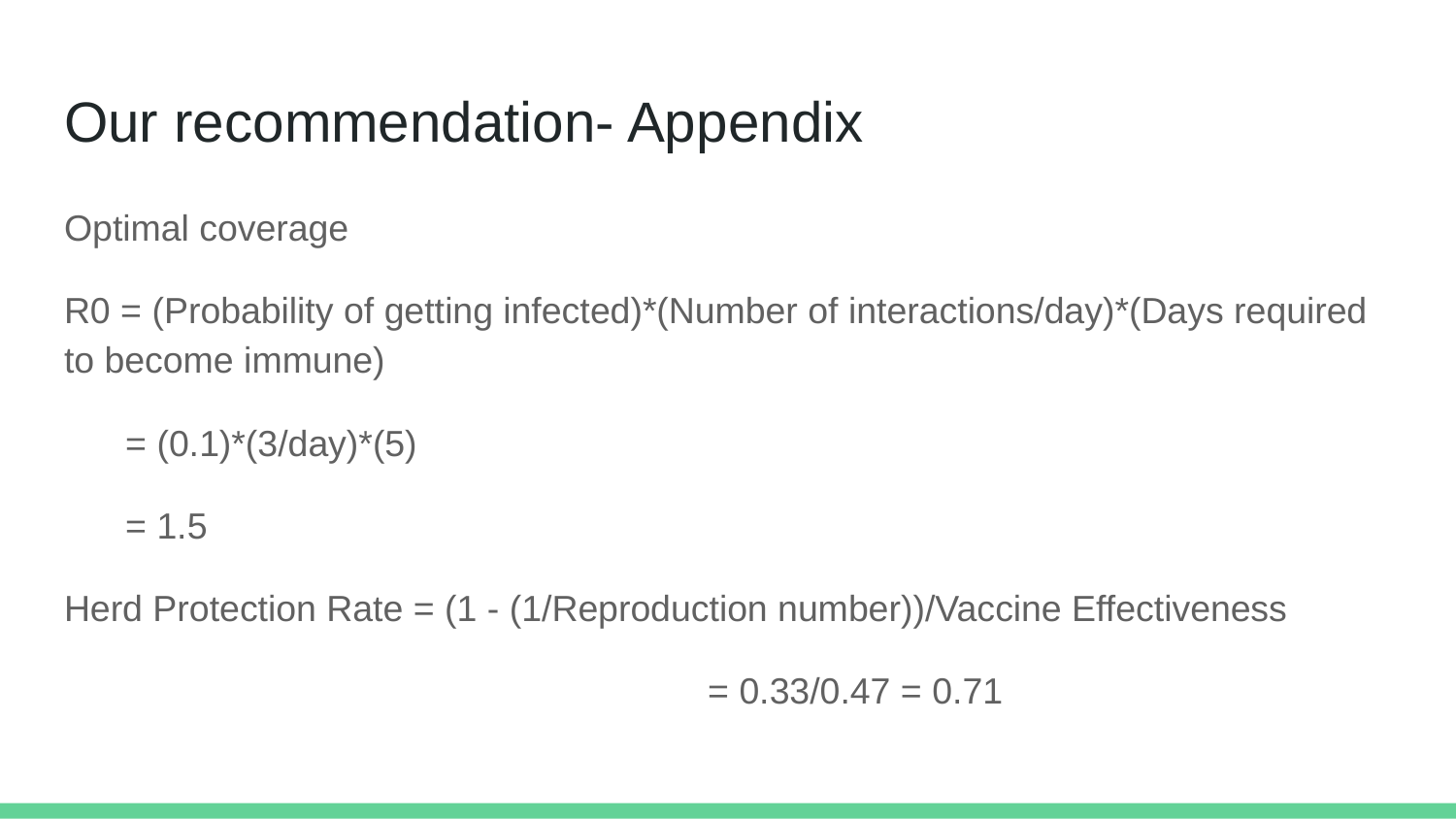

# Our recommendation- Appendix
Optimal coverage
R0 = (Probability of getting infected)*(Number of interactions/day)*(Days required to become immune)
      = (0.1)*(3/day)*(5)
      = 1.5
Herd Protection Rate = (1 - (1/Reproduction number))/Vaccine Effectiveness
				      = 0.33/0.47 = 0.71